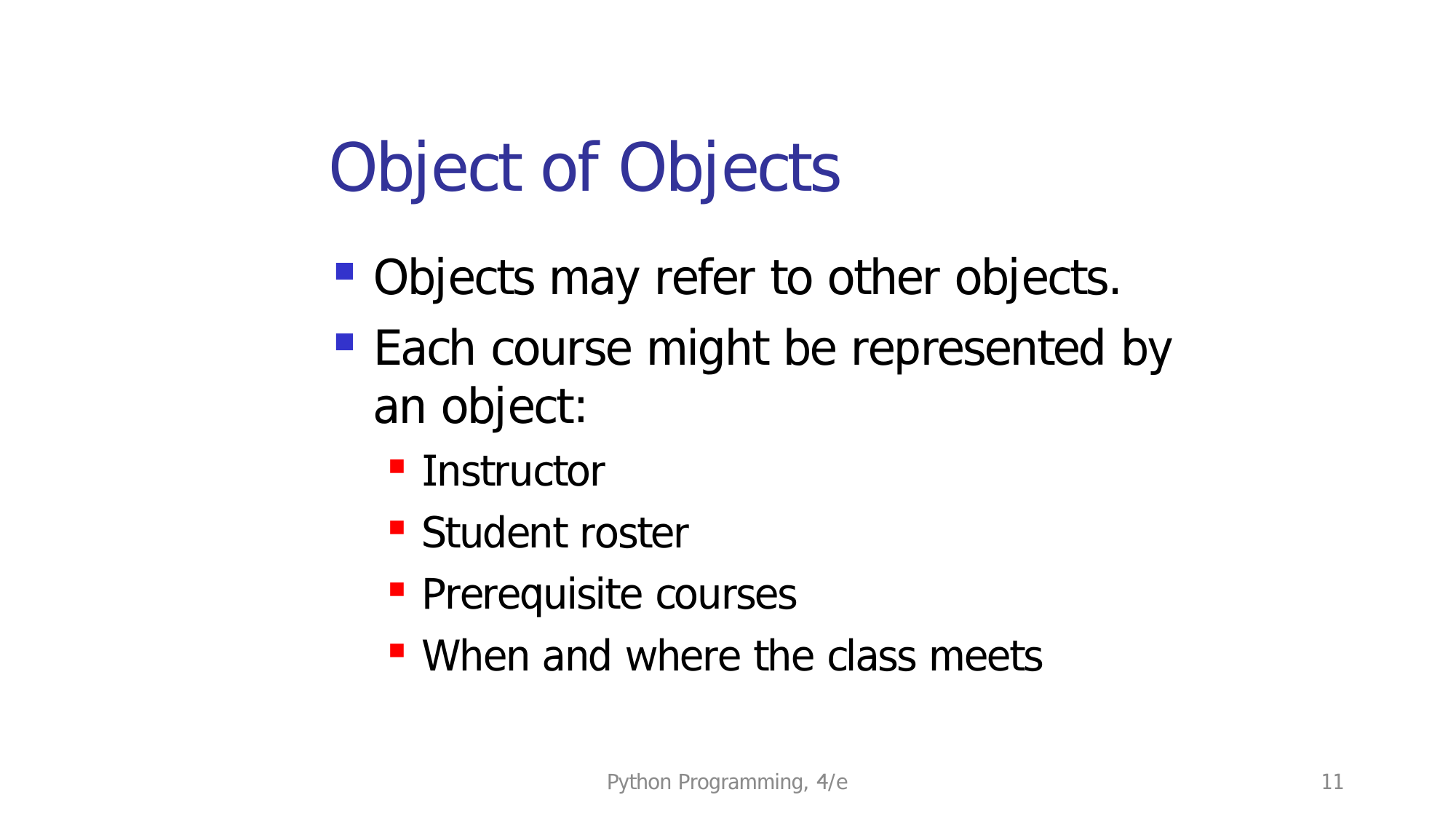

Object of Objects
Objects may refer to other objects.
Each course might be represented by an object:
Instructor
Student roster
Prerequisite courses
When and where the class meets
Python Programming, 4/e
11